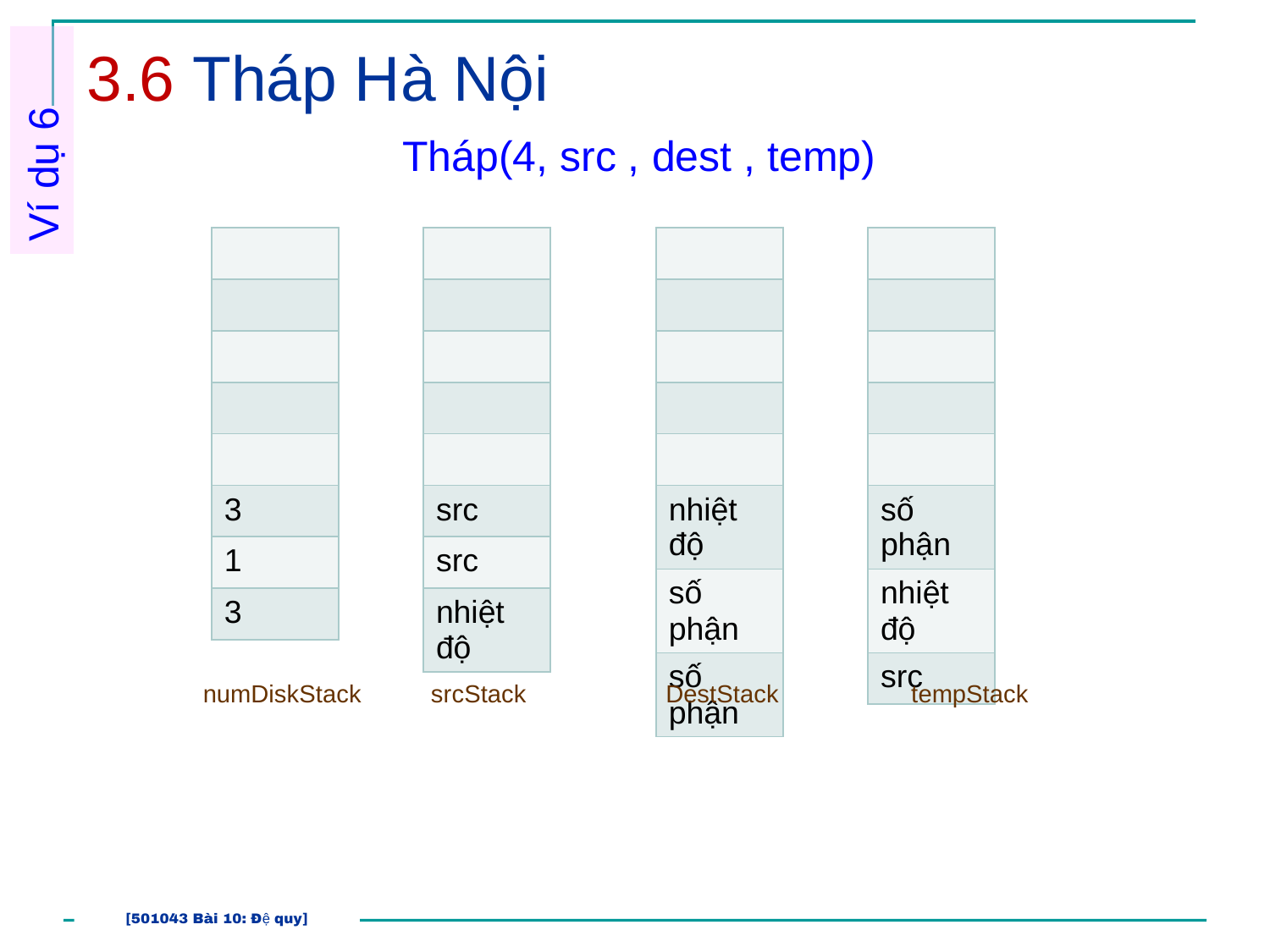

3.6 Tháp Hà Nội
Ví dụ 6
Tháp(4, src , dest , temp)
|  |
| --- |
|  |
|  |
|  |
|  |
| 3 |
| 1 |
| 3 |
|  |
| --- |
|  |
|  |
|  |
|  |
| src |
| src |
| nhiệt độ |
|  |
| --- |
|  |
|  |
|  |
|  |
| nhiệt độ |
| số phận |
| số phận |
|  |
| --- |
|  |
|  |
|  |
|  |
| số phận |
| nhiệt độ |
| src |
numDiskStack          srcStack                    DestStack                   tempStack
[501043 Bài 10: Đệ quy]